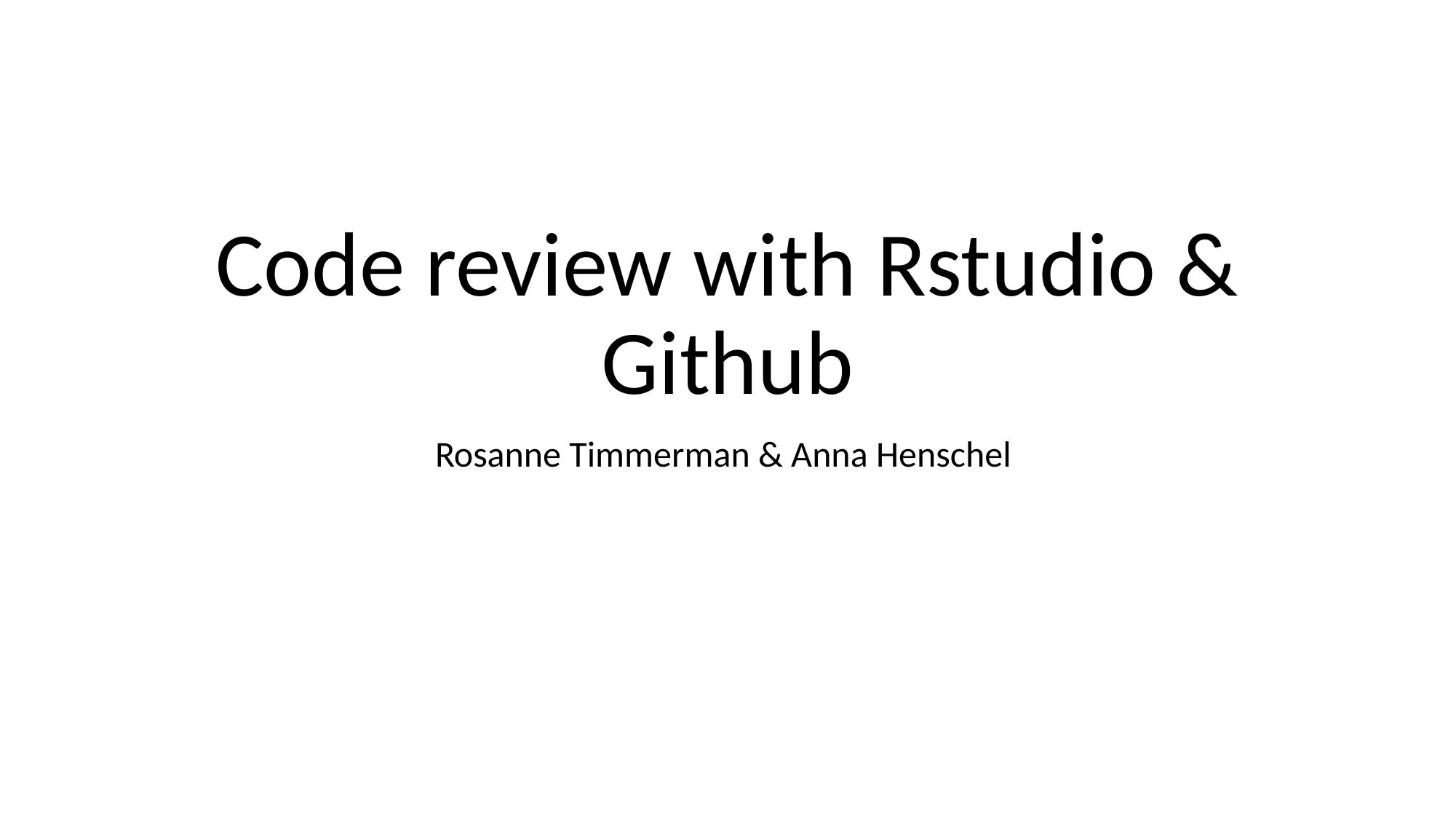

# Code review with Rstudio & Github
Rosanne Timmerman & Anna Henschel